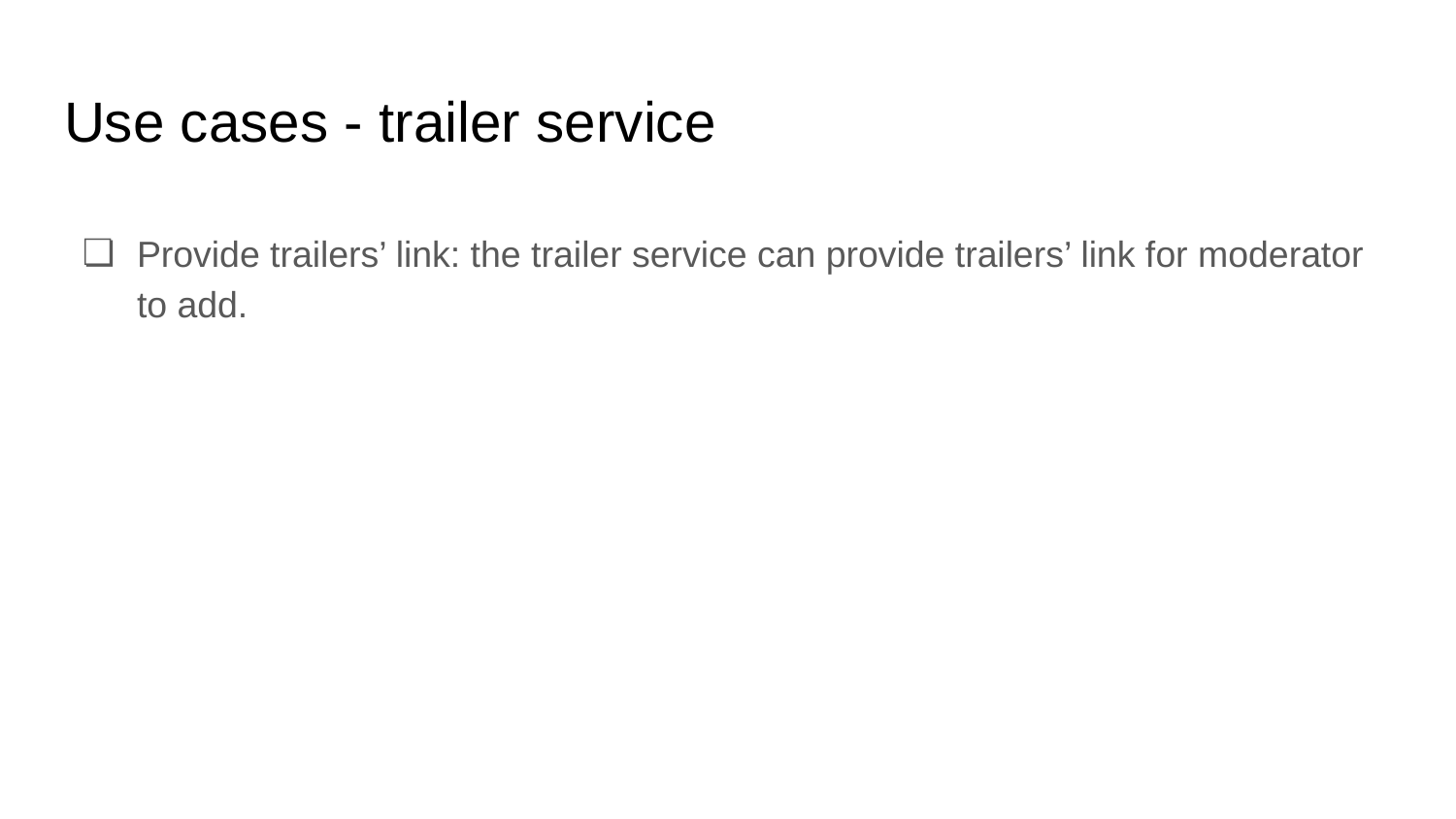

# Use cases - trailer service

Provide trailers’ link: the trailer service can provide trailers’ link for moderator to add.